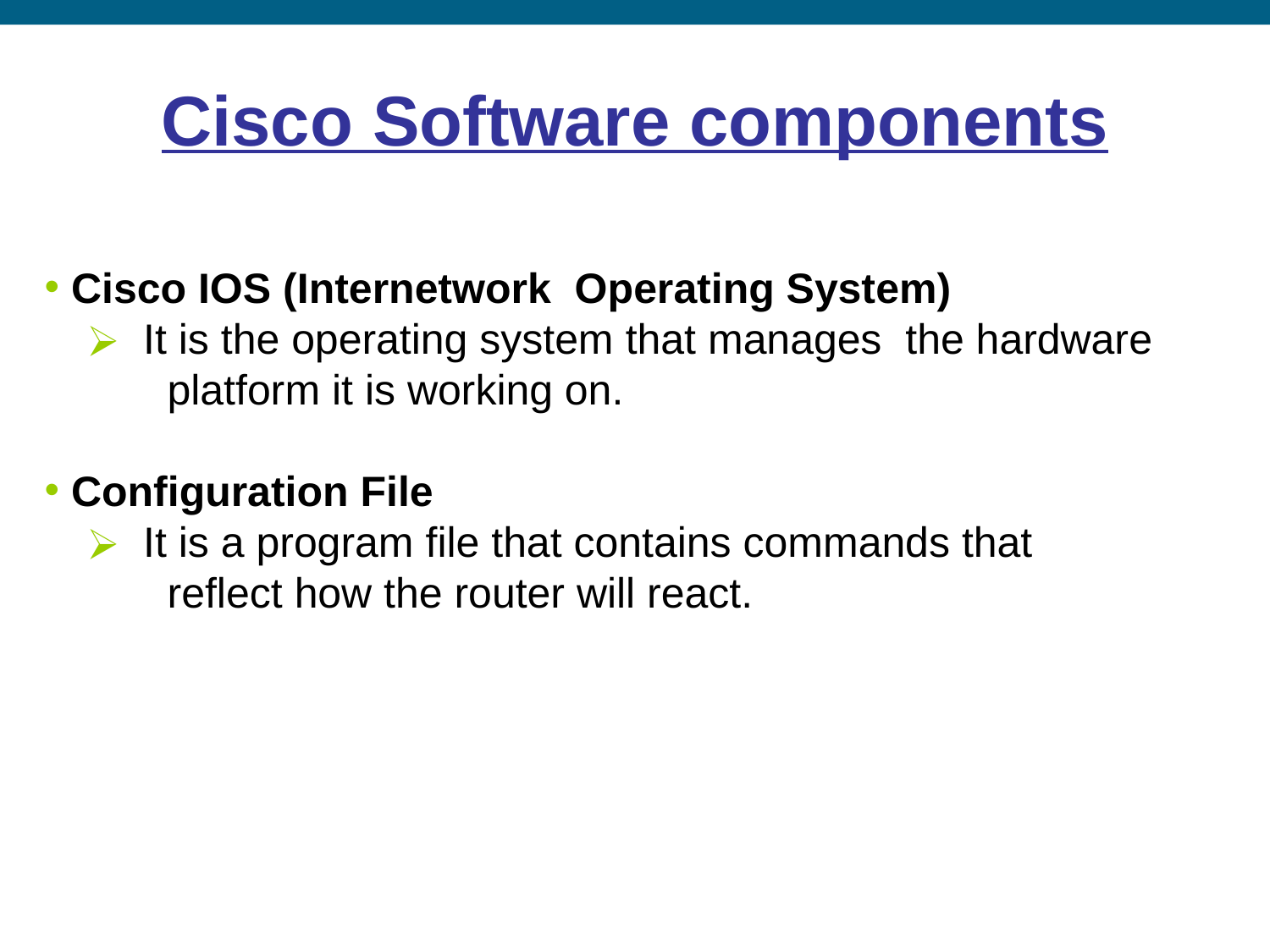

# Cisco Software components
 Cisco IOS (Internetwork  Operating System)
  It is the operating system that manages  the hardware
     platform it is working on.

 Configuration File
  It is a program file that contains commands that
     reflect how the router will react.